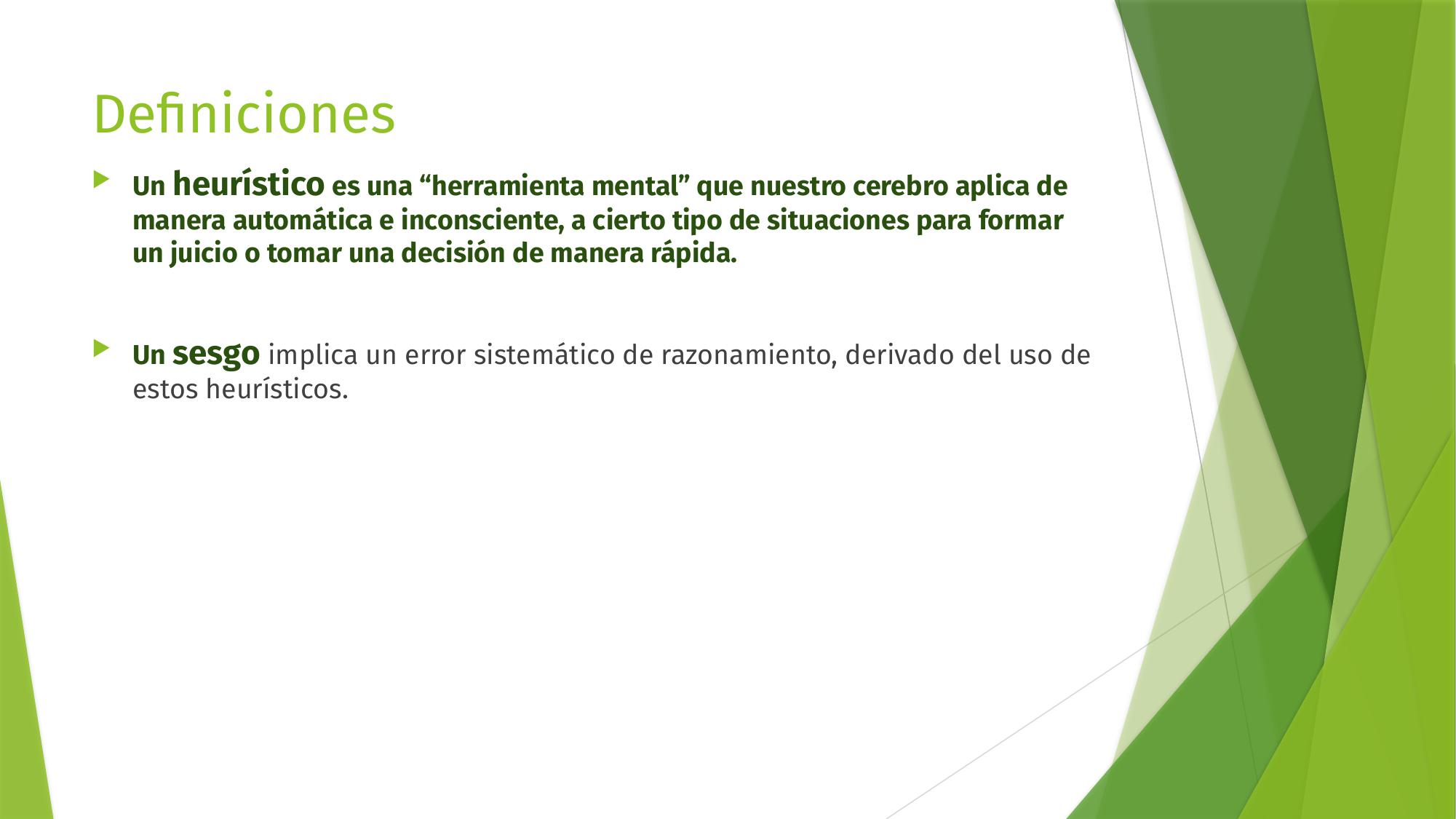

# Definiciones
Un heurístico es una “herramienta mental” que nuestro cerebro aplica de manera automática e inconsciente, a cierto tipo de situaciones para formar un juicio o tomar una decisión de manera rápida.

Un sesgo implica un error sistemático de razonamiento, derivado del uso de estos heurísticos.